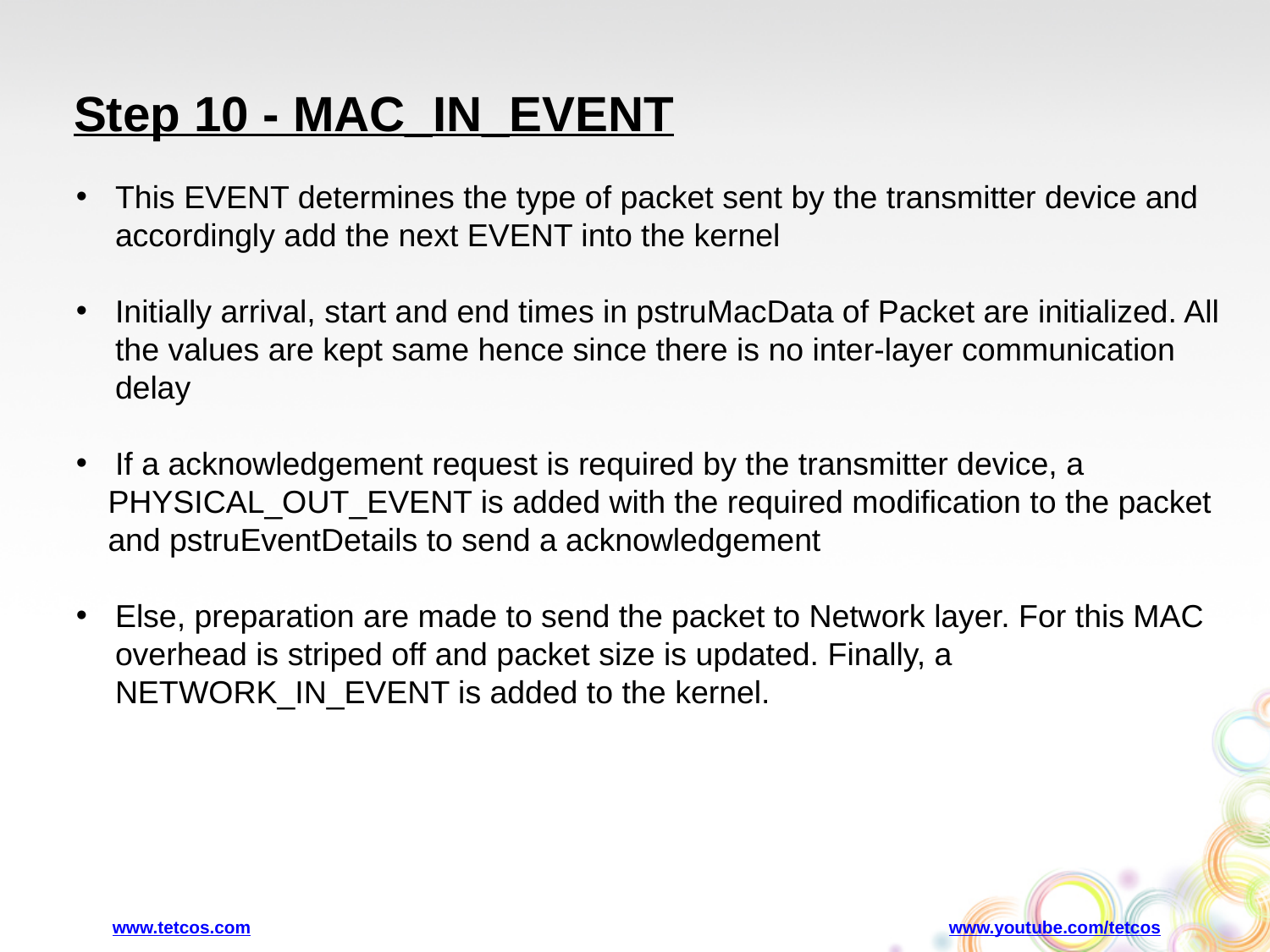

Step 10 - MAC_IN_EVENT
This EVENT determines the type of packet sent by the transmitter device and   accordingly add the next EVENT into the kernel

Initially arrival, start and end times in pstruMacData of Packet are initialized. All the values are kept same hence since there is no inter-layer communication     delay

If a acknowledgement request is required by the transmitter device, a
PHYSICAL_OUT_EVENT is added with the required modification to the packet and pstruEventDetails to send a acknowledgement

Else, preparation are made to send the packet to Network layer. For this MAC   overhead is striped off and packet size is updated. Finally, a
NETWORK_IN_EVENT is added to the kernel.